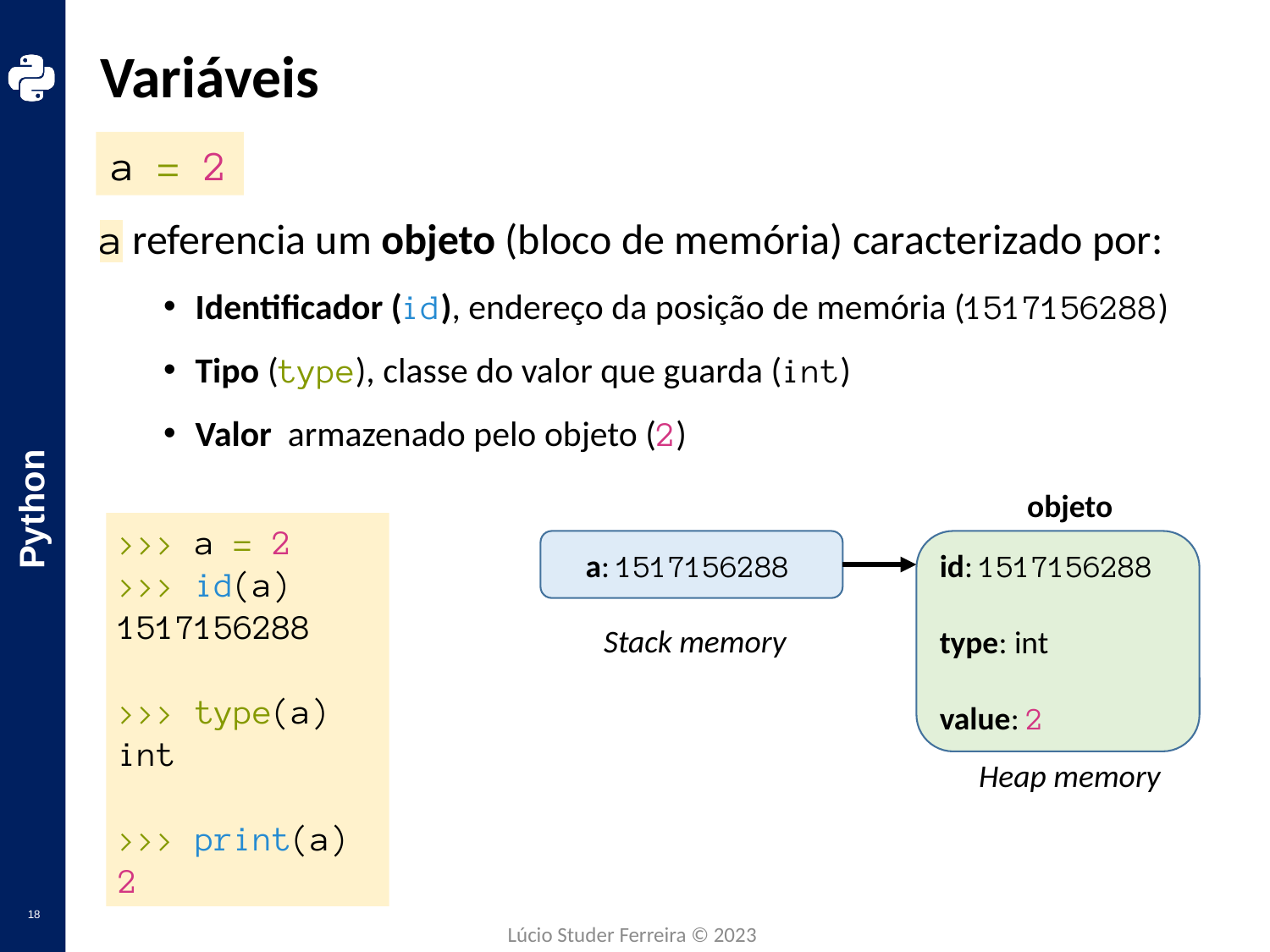

# Variáveis
a = 2
a referencia um objeto (bloco de memória) caracterizado por:
Identificador (id), endereço da posição de memória (1517156288)
Tipo (type), classe do valor que guarda (int)
Valor  armazenado pelo objeto (2)

objeto
>>> a = 2
>>> id(a)
1517156288

>>> type(a)
int

>>> print(a)
2
a: 1517156288
id: 1517156288

type: int

value: 2
Stack memory
Heap memory